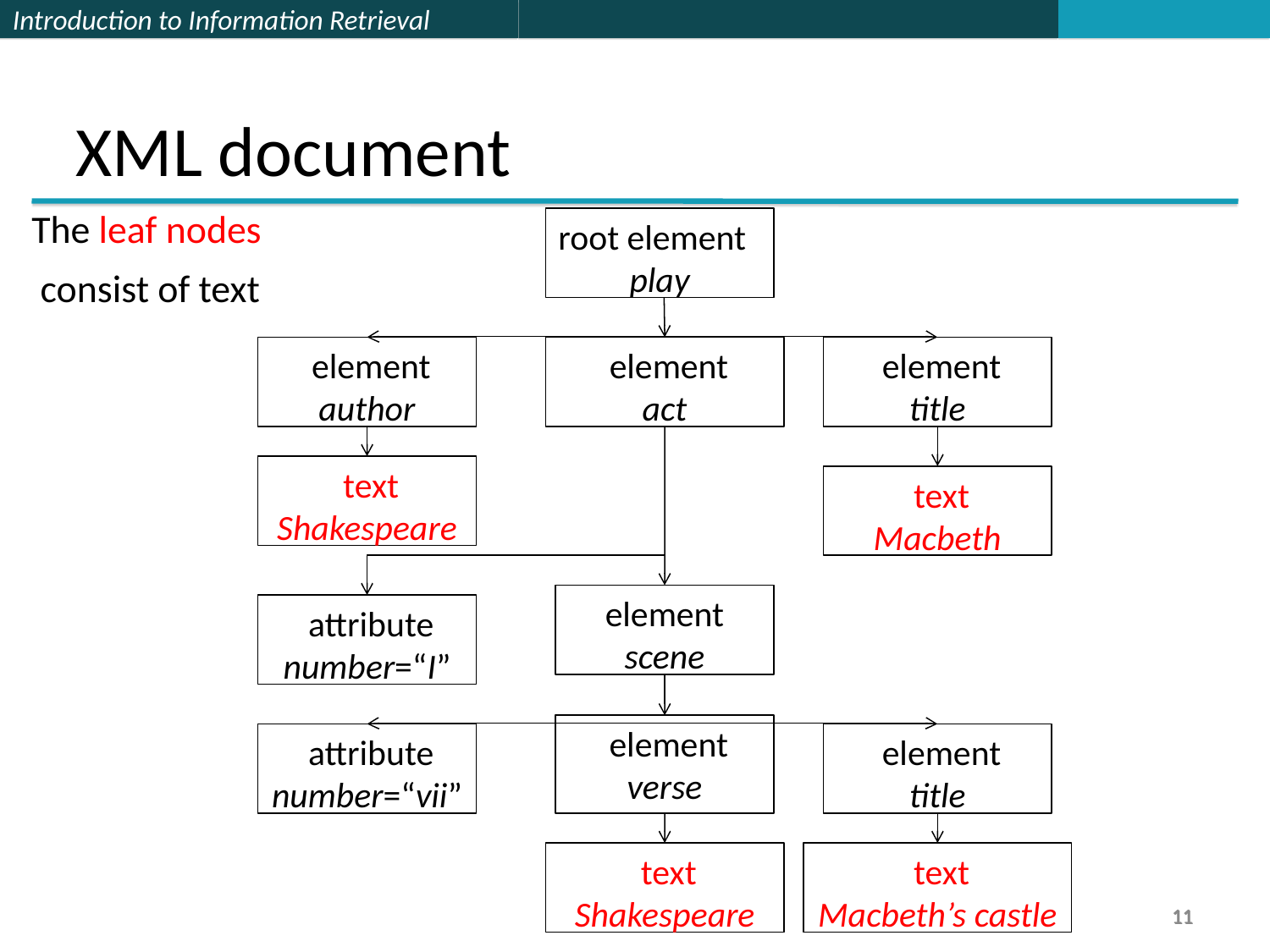

XML document
The leaf nodes
 consist of text
root element
play
 element
author
 element
act
 element
title
 text
Shakespeare
 text
Macbeth
element
scene
 attribute
number=“I”
 element
verse
 attribute number=“vii”
 element
title
 text
Shakespeare
 text
Macbeth’s castle
11
11